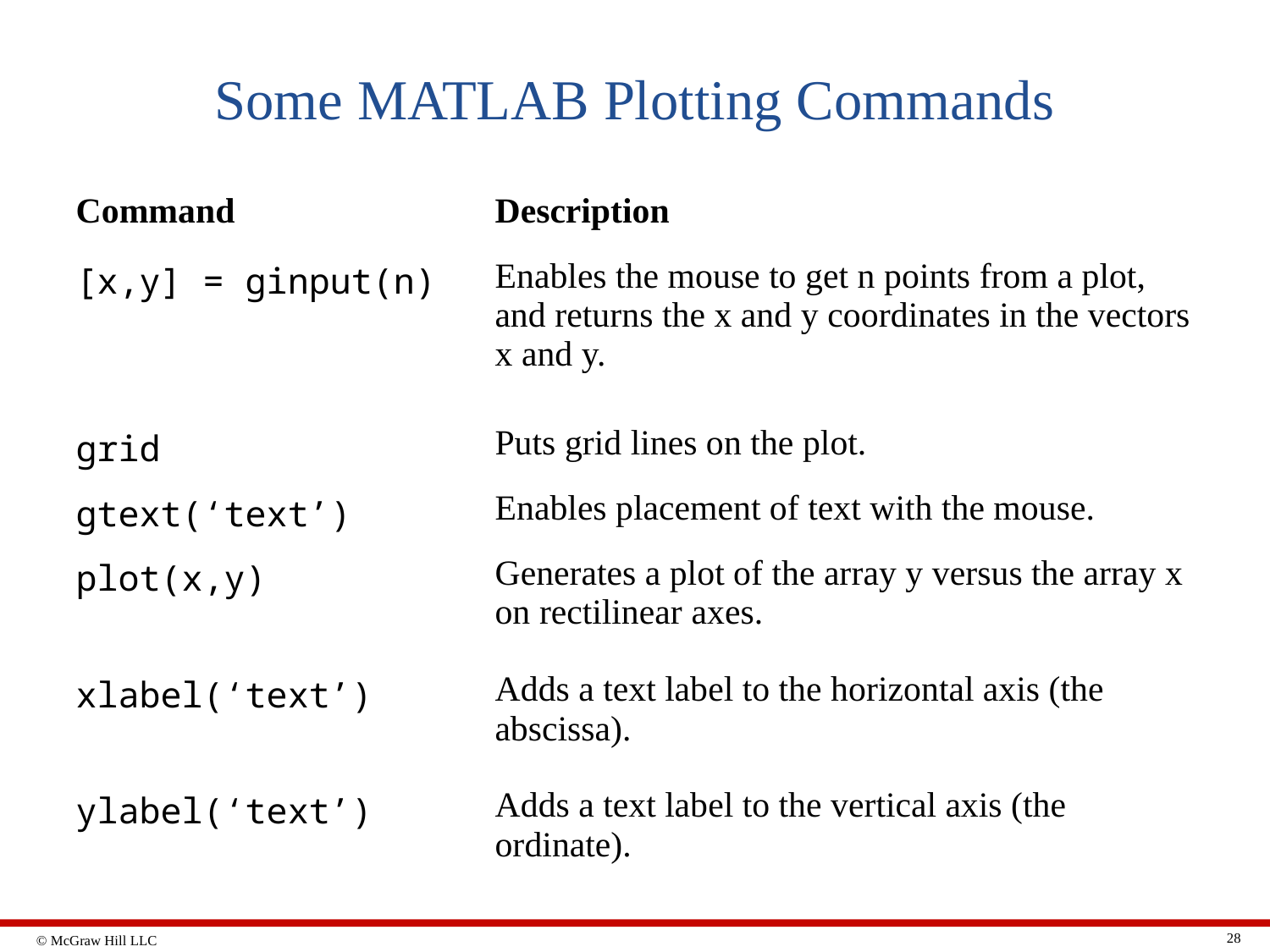

# Some MATLAB Plotting Commands
| Command | Description |
| --- | --- |
| [x,y] = ginput(n) | Enables the mouse to get n points from a plot, and returns the x and y coordinates in the vectors x and y. |
| grid | Puts grid lines on the plot. |
| gtext(‘text’) | Enables placement of text with the mouse. |
| plot(x,y) | Generates a plot of the array y versus the array x on rectilinear axes. |
| xlabel(‘text’) | Adds a text label to the horizontal axis (the abscissa). |
| ylabel(‘text’) | Adds a text label to the vertical axis (the ordinate). |
28